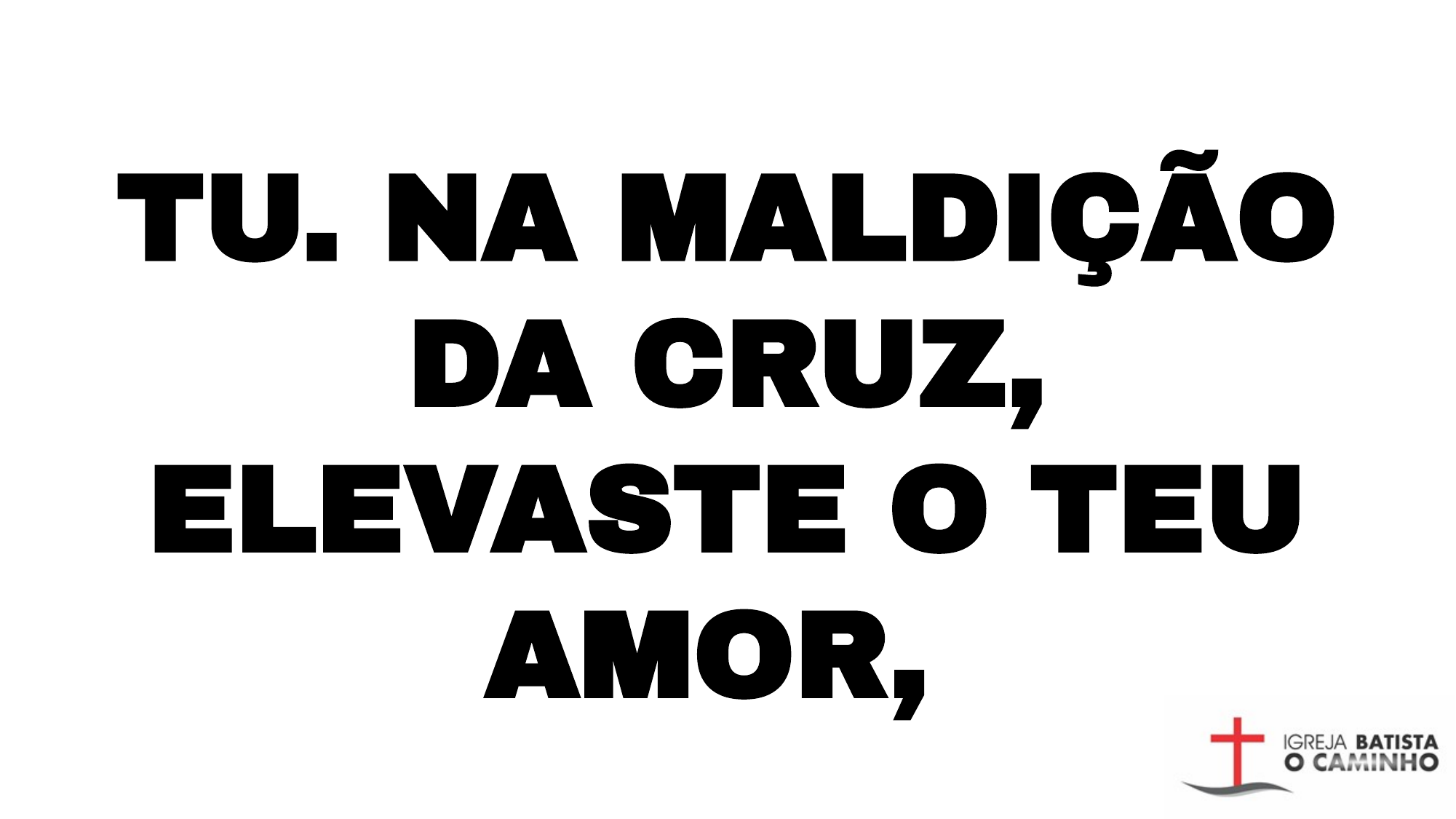

# TU. NA MALDIÇÃO DA CRUZ, ELEVASTE O TEU AMOR,